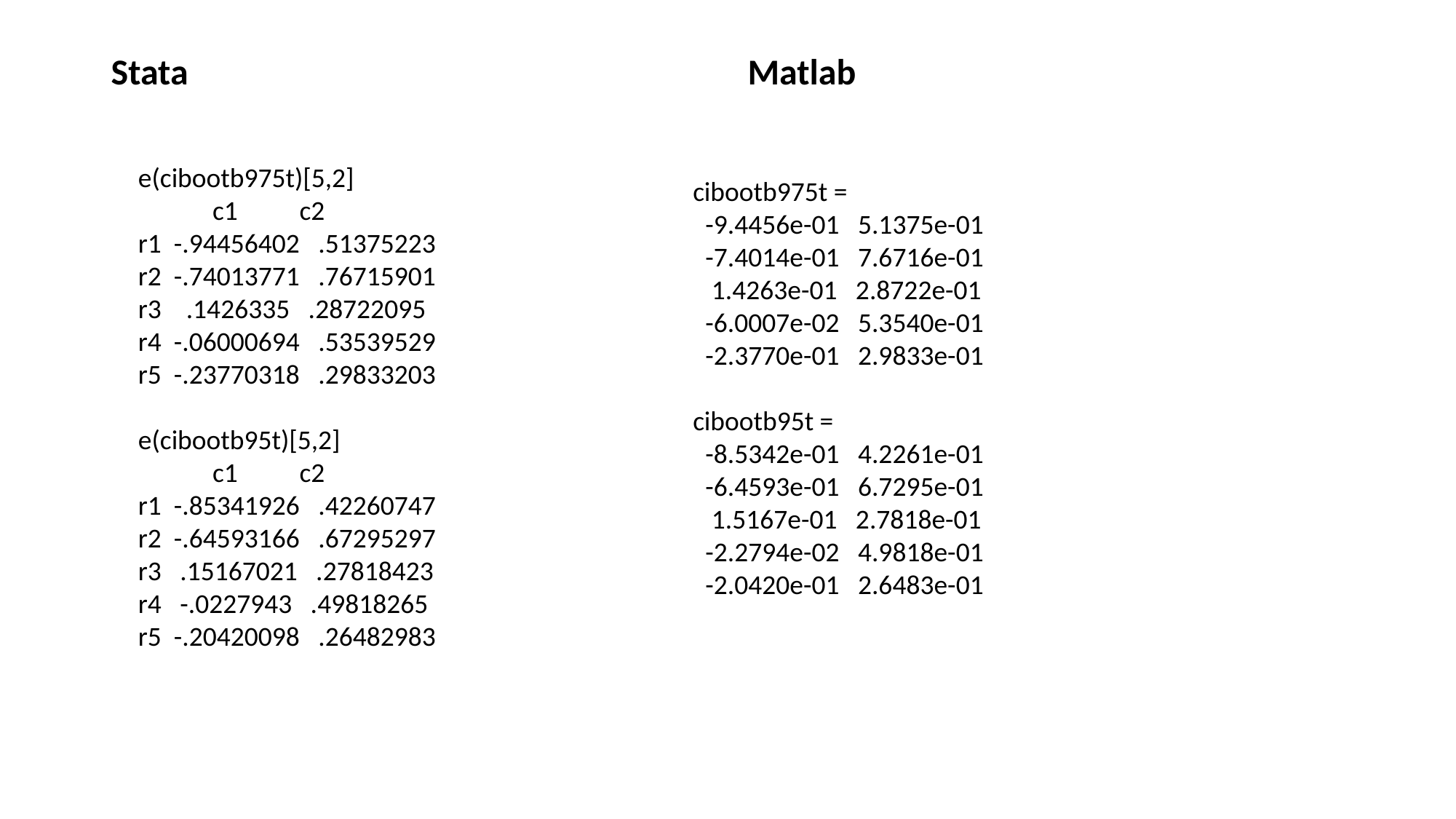

Stata
Matlab
e(cibootb975t)[5,2]
            c1          c2
r1  -.94456402   .51375223
r2  -.74013771   .76715901
r3    .1426335   .28722095
r4  -.06000694   .53539529
r5  -.23770318   .29833203

e(cibootb95t)[5,2]
            c1          c2
r1  -.85341926   .42260747
r2  -.64593166   .67295297
r3   .15167021   .27818423
r4   -.0227943   .49818265
r5  -.20420098   .26482983

cibootb975t =
  -9.4456e-01   5.1375e-01
  -7.4014e-01   7.6716e-01
   1.4263e-01   2.8722e-01
  -6.0007e-02   5.3540e-01
  -2.3770e-01   2.9833e-01

cibootb95t =
  -8.5342e-01   4.2261e-01
  -6.4593e-01   6.7295e-01
   1.5167e-01   2.7818e-01
  -2.2794e-02   4.9818e-01
  -2.0420e-01   2.6483e-01